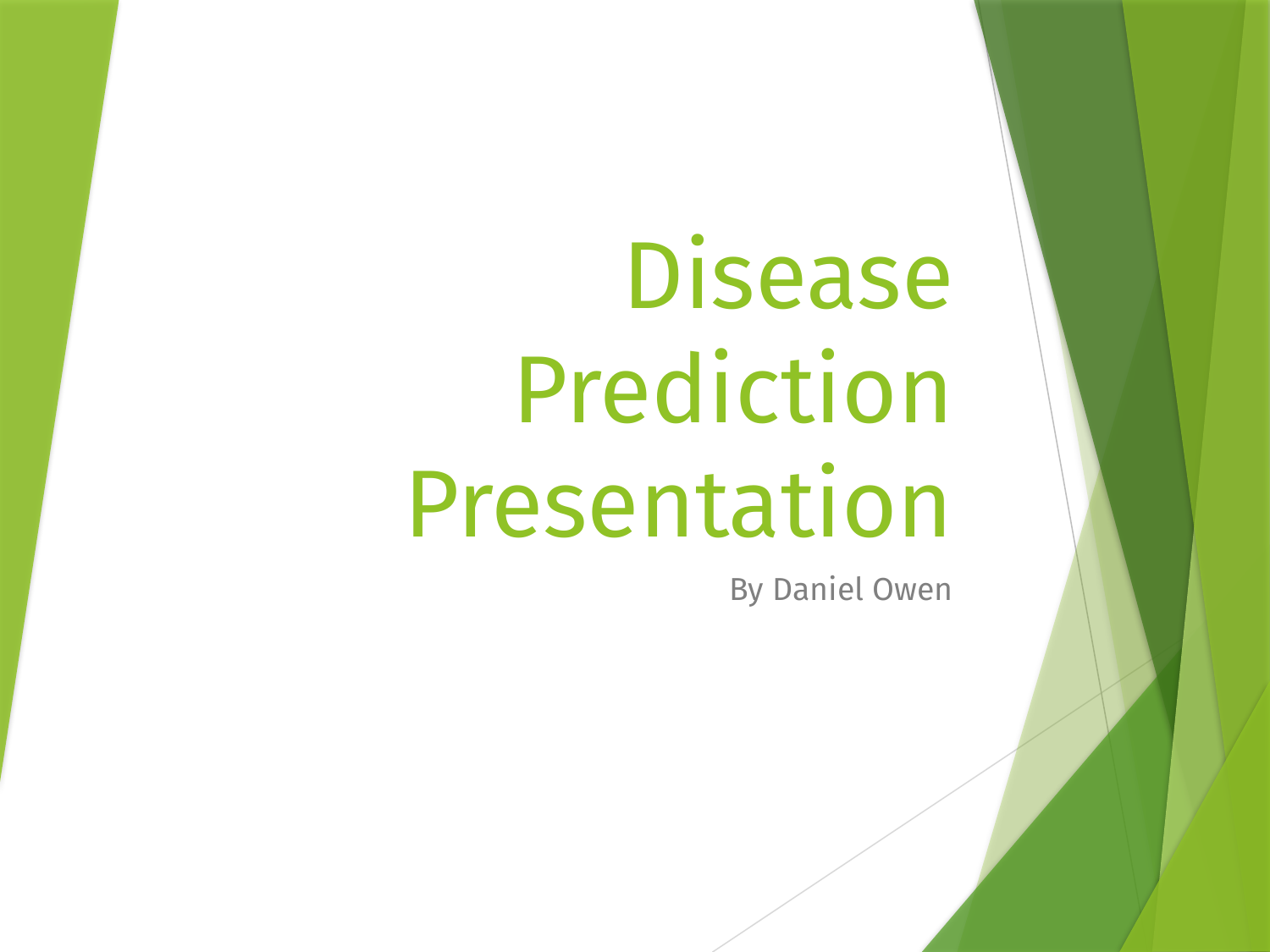

# Disease Prediction Presentation
By Daniel Owen